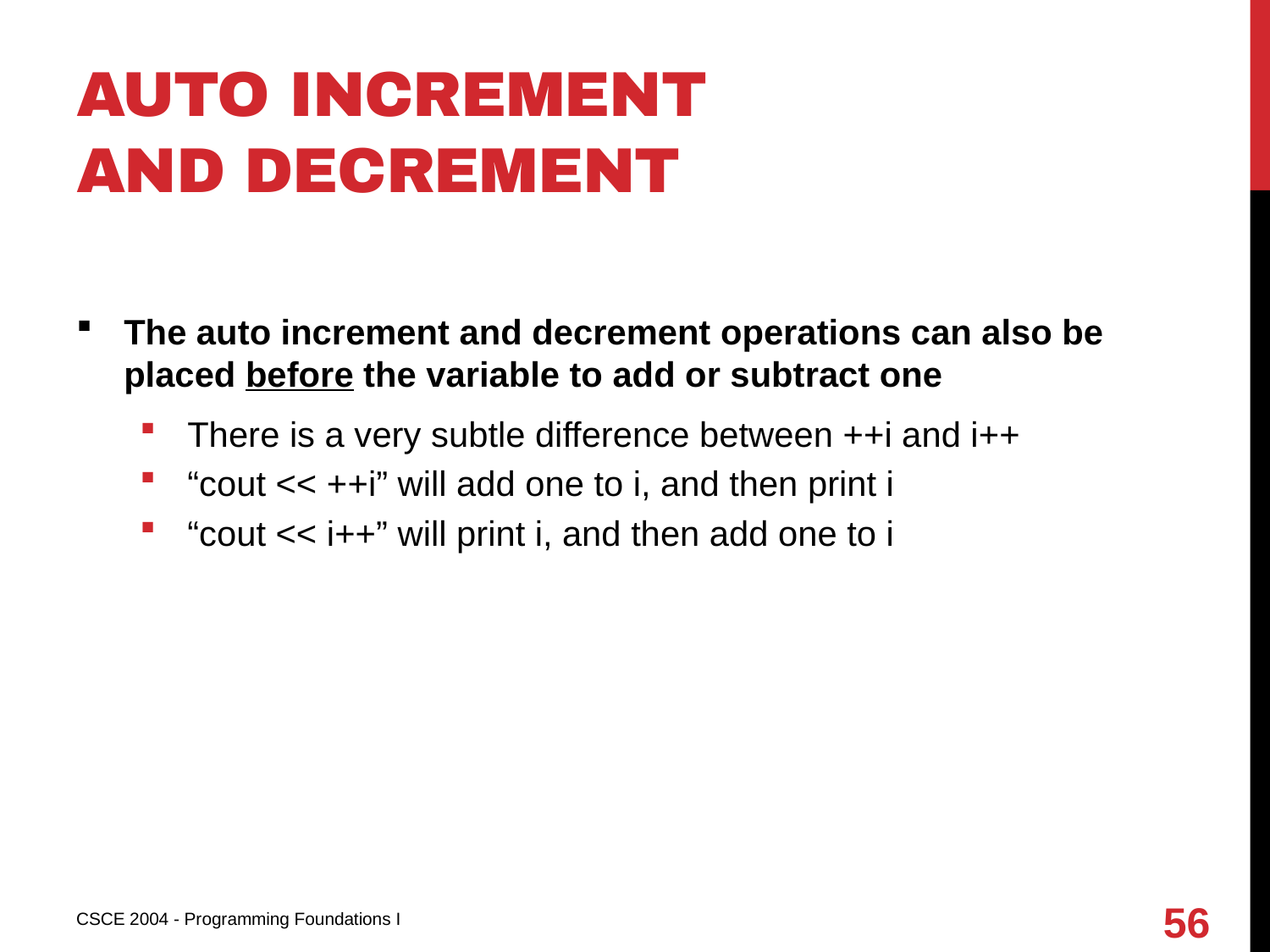

# Auto increment and decrement

The auto increment and decrement operations can also be placed before the variable to add or subtract one
There is a very subtle difference between ++i and i++
“cout << ++i” will add one to i, and then print i
“cout << i++” will print i, and then add one to i
56
CSCE 2004 - Programming Foundations I